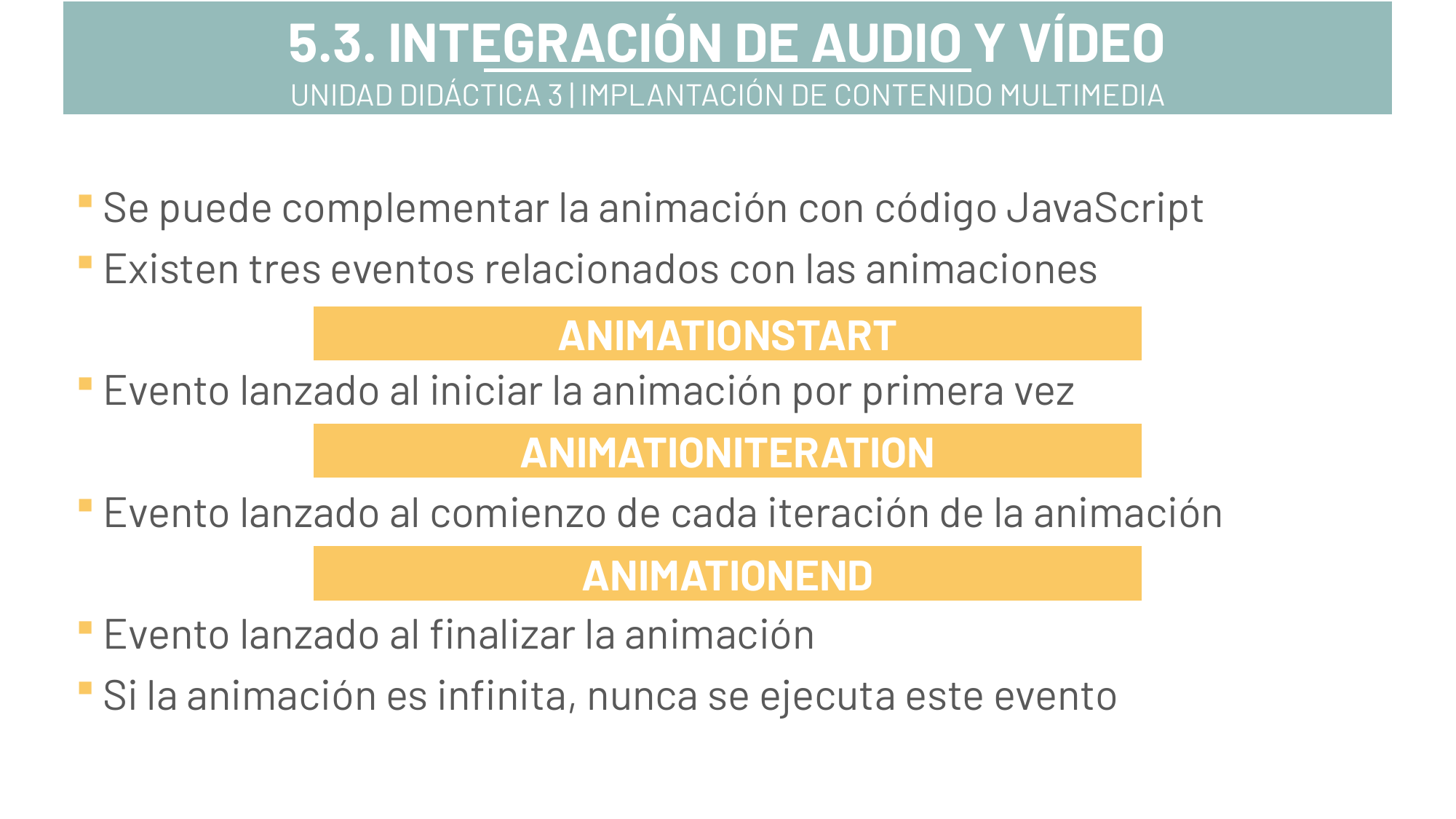

5.3. INTEGRACIÓN DE AUDIO Y VÍDEO
UNIDAD DIDÁCTICA 3 | IMPLANTACIÓN DE CONTENIDO MULTIMEDIA
Se puede complementar la animación con código JavaScript
Existen tres eventos relacionados con las animaciones

Evento lanzado al iniciar la animación por primera vez

Evento lanzado al comienzo de cada iteración de la animación

Evento lanzado al finalizar la animación
Si la animación es infinita, nunca se ejecuta este evento

ANIMATIONSTART
ANIMATIONITERATION
ANIMATIONEND